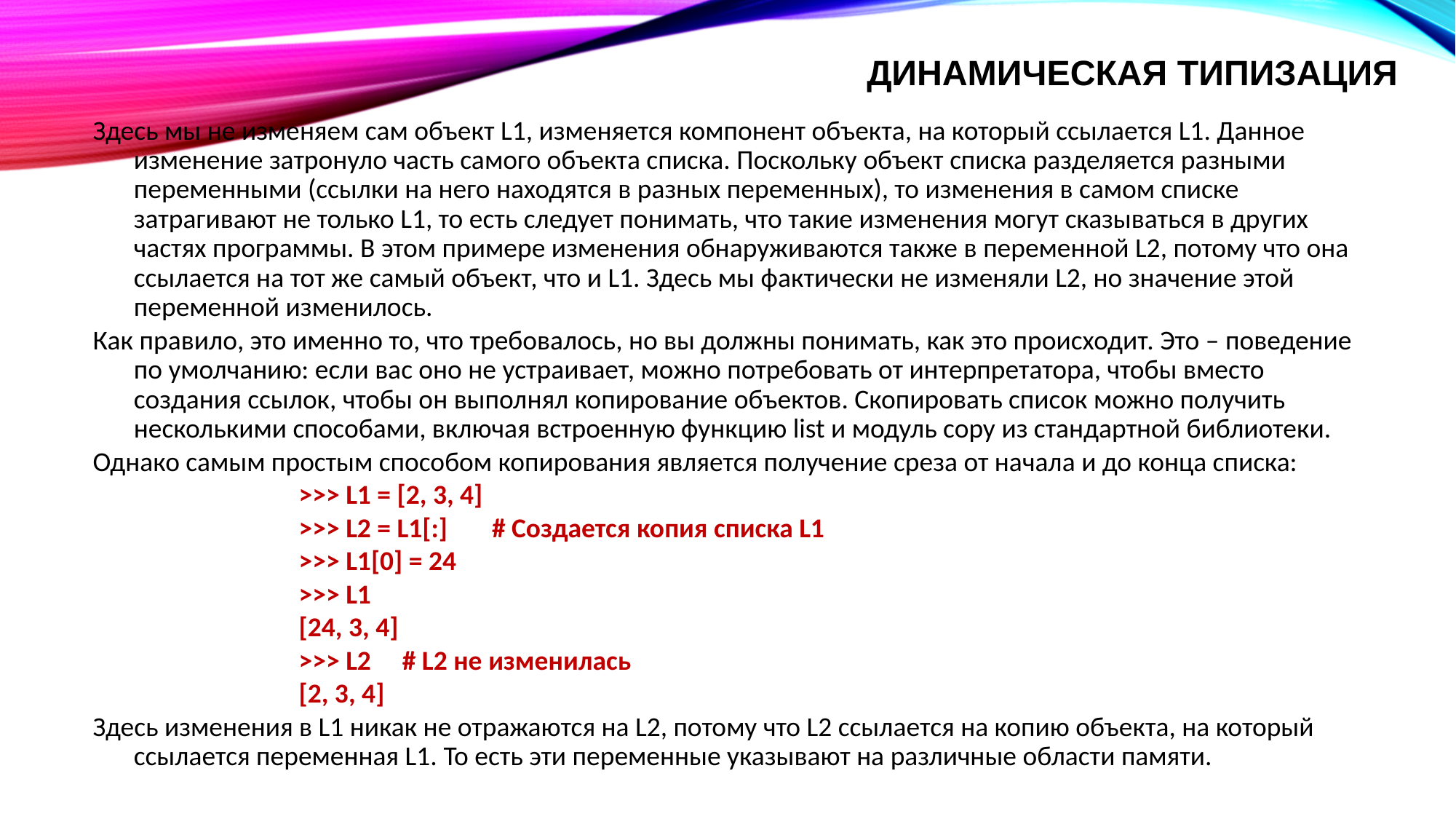

# динамическая типизация
Здесь мы не изменяем сам объект L1, изменяется компонент объекта, на который ссылается L1. Данное изменение затронуло часть самого объекта списка. Поскольку объект списка разделяется разными переменными (ссылки на него находятся в разных переменных), то изменения в самом списке затрагивают не только L1, то есть следует понимать, что такие изменения могут сказываться в других частях программы. В этом примере изменения обнаруживаются также в переменной L2, потому что она ссылается на тот же самый объект, что и L1. Здесь мы фактически не изменяли L2, но значение этой переменной изменилось.
Как правило, это именно то, что требовалось, но вы должны понимать, как это происходит. Это – поведение по умолчанию: если вас оно не устраивает, можно потребовать от интерпретатора, чтобы вместо создания ссылок, чтобы он выполнял копирование объектов. Скопировать список можно получить несколькими способами, включая встроенную функцию list и модуль copy из стандартной библиотеки.
Однако самым простым способом копирования является получение среза от начала и до конца списка:
>>> L1 = [2, 3, 4]
>>> L2 = L1[:] 		# Создается копия списка L1
>>> L1[0] = 24
>>> L1
[24, 3, 4]
>>> L2 			# L2 не изменилась
[2, 3, 4]
Здесь изменения в L1 никак не отражаются на L2, потому что L2 ссылается на копию объекта, на который ссылается переменная L1. То есть эти переменные указывают на различные области памяти.